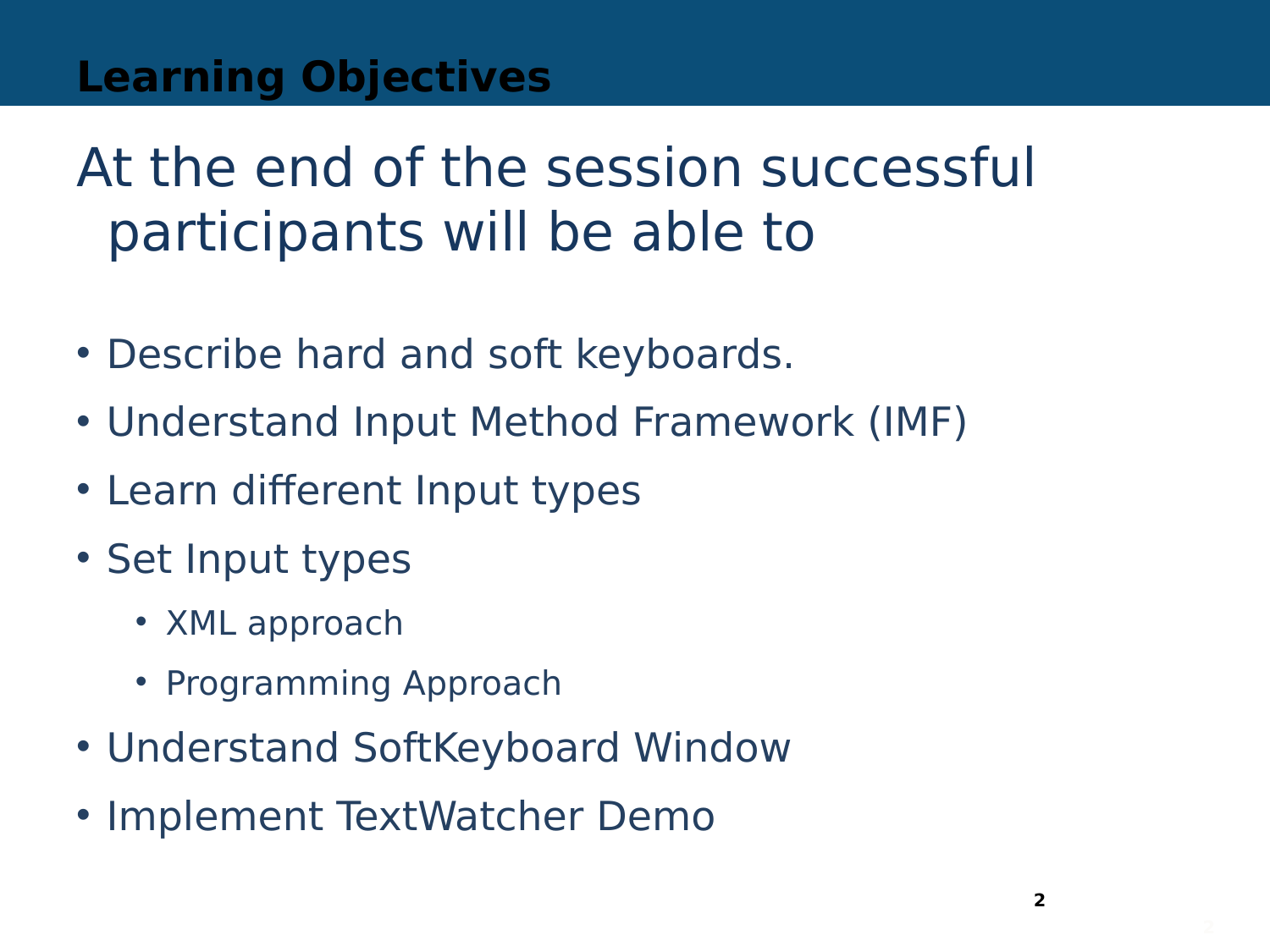

# Learning Objectives
At the end of the session successful participants will be able to

Describe hard and soft keyboards.
Understand Input Method Framework (IMF)
Learn different Input types
Set Input types
XML approach
Programming Approach
Understand SoftKeyboard Window
Implement TextWatcher Demo
2